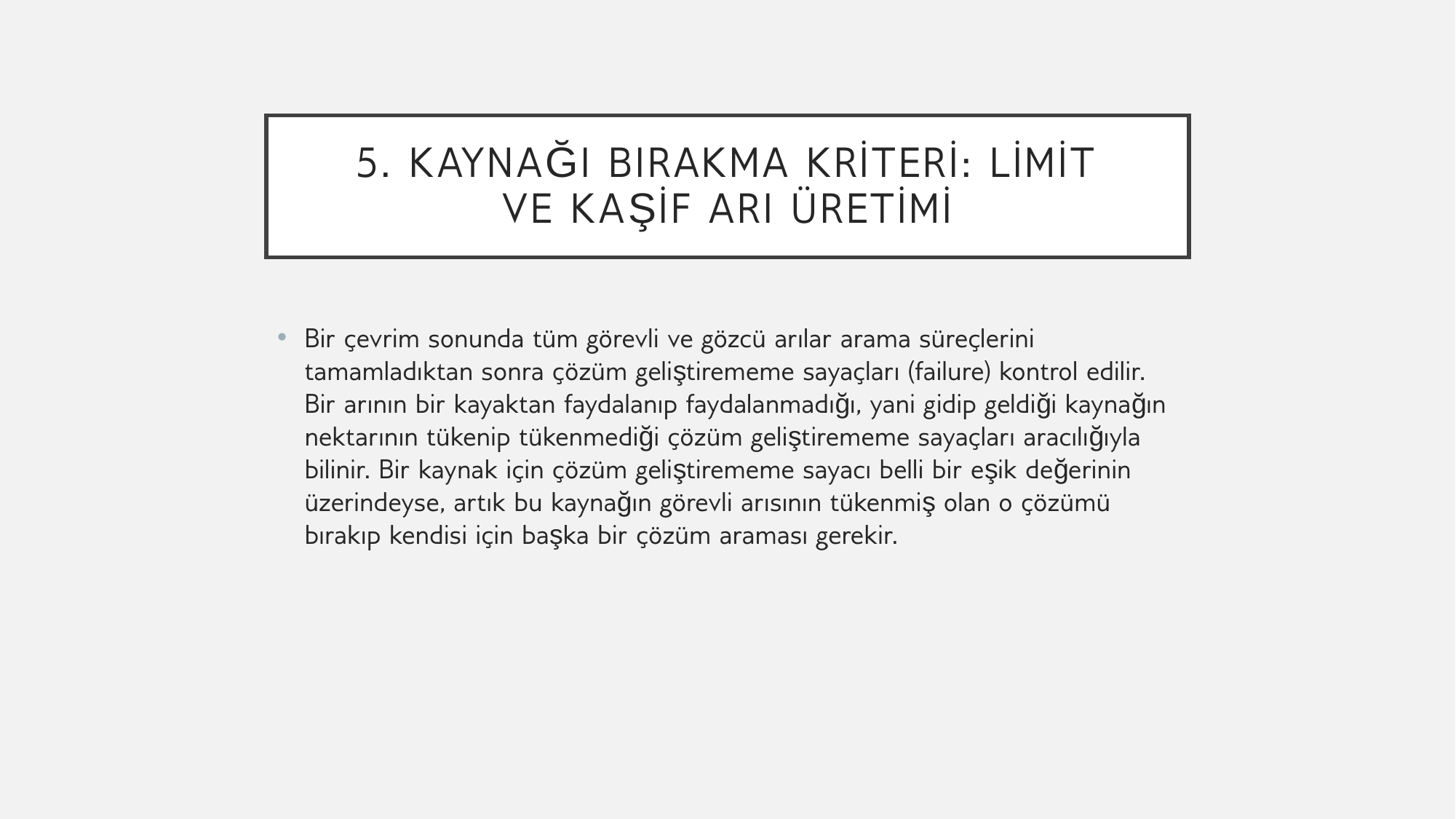

# 5. Kaynağı Bırakma Kriteri: Limit ve Kaşif Arı Üretimi
Bir çevrim sonunda tüm görevli ve gözcü arılar arama süreçlerini tamamladıktan sonra çözüm geliştirememe sayaçları (failure) kontrol edilir. Bir arının bir kayaktan faydalanıp faydalanmadığı, yani gidip geldiği kaynağın nektarının tükenip tükenmediği çözüm geliştirememe sayaçları aracılığıyla bilinir. Bir kaynak için çözüm geliştirememe sayacı belli bir eşik değerinin üzerindeyse, artık bu kaynağın görevli arısının tükenmiş olan o çözümü bırakıp kendisi için başka bir çözüm araması gerekir.